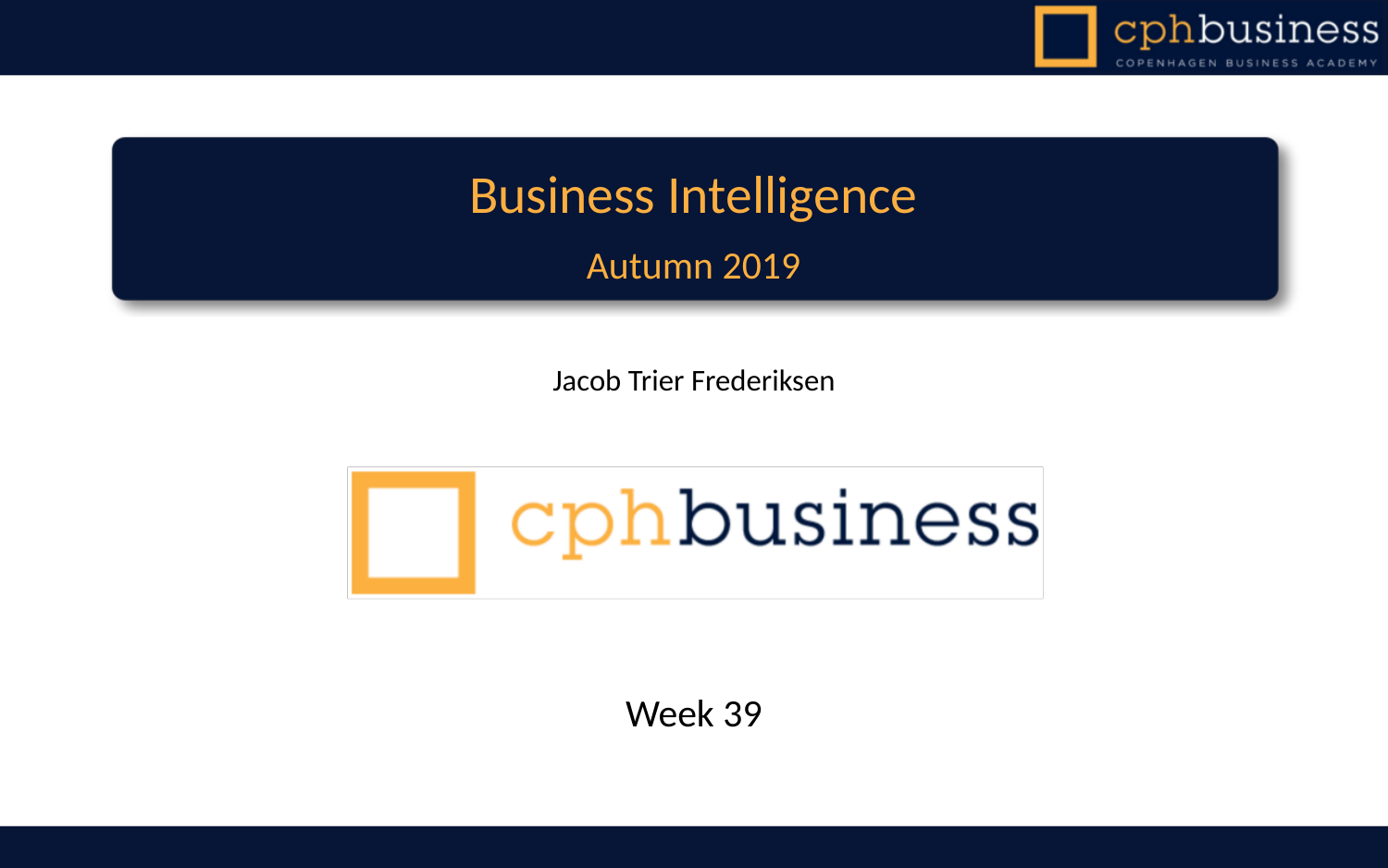

# Business Intelligence
Autumn 2019
Jacob Trier Frederiksen
Week 39